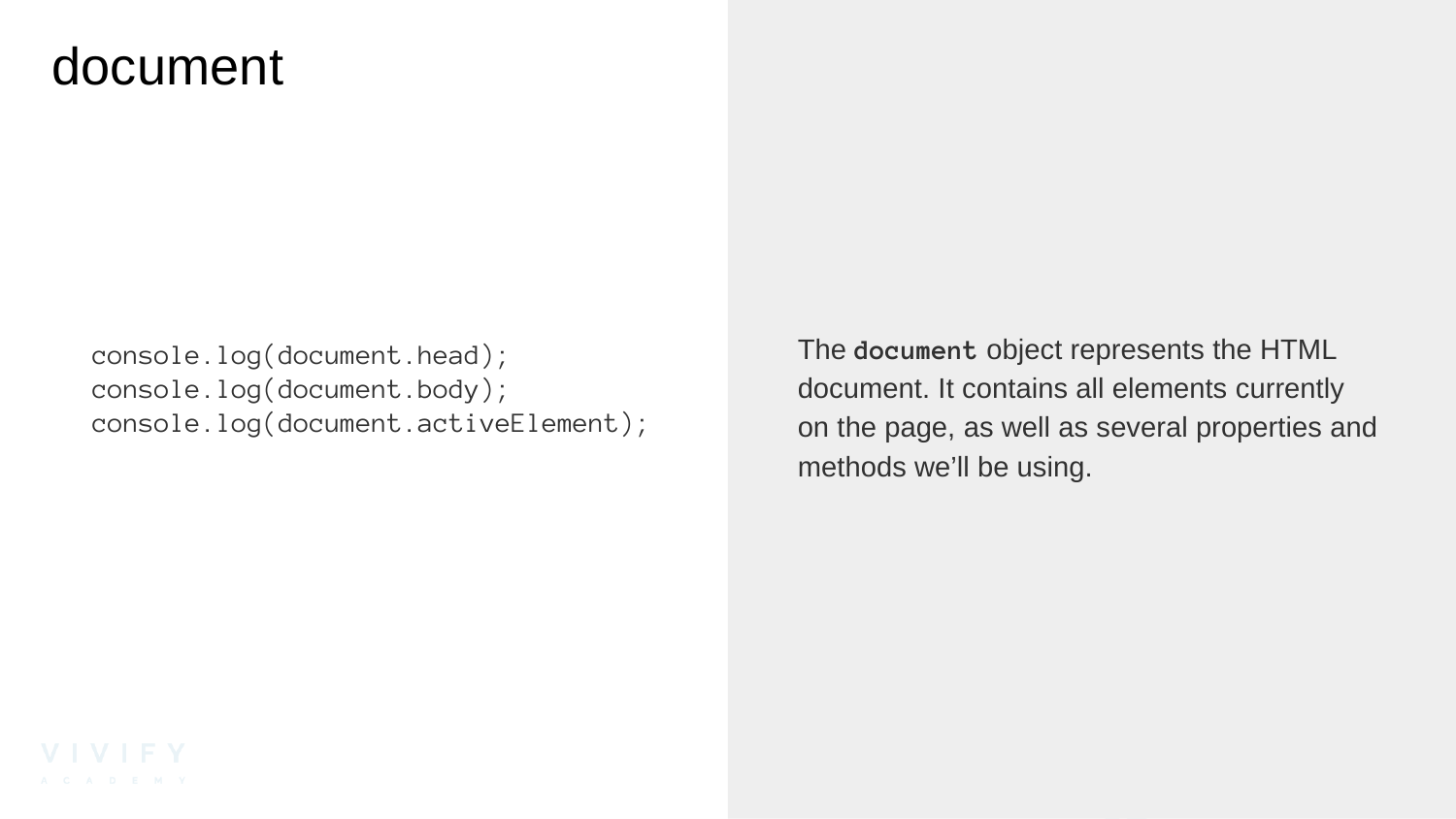

# document
console.log(document.head);
console.log(document.body);
console.log(document.activeElement);

The document object represents the HTML document. It contains all elements currently on the page, as well as several properties and methods we’ll be using.